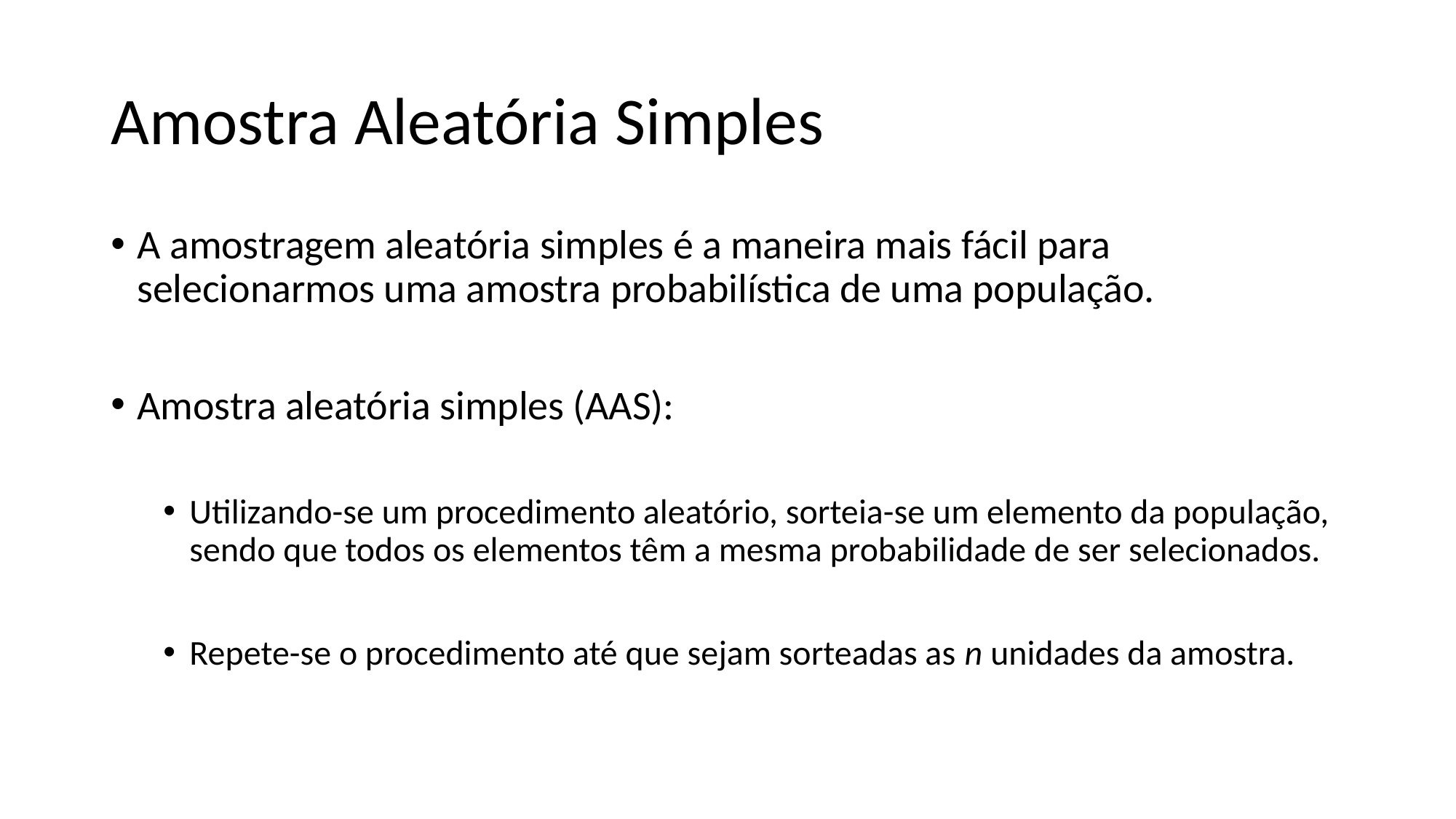

# Amostra Aleatória Simples
A amostragem aleatória simples é a maneira mais fácil para selecionarmos uma amostra probabilística de uma população.

Amostra aleatória simples (AAS):

Utilizando-se um procedimento aleatório, sorteia-se um elemento da população, sendo que todos os elementos têm a mesma probabilidade de ser selecionados.

Repete-se o procedimento até que sejam sorteadas as n unidades da amostra.